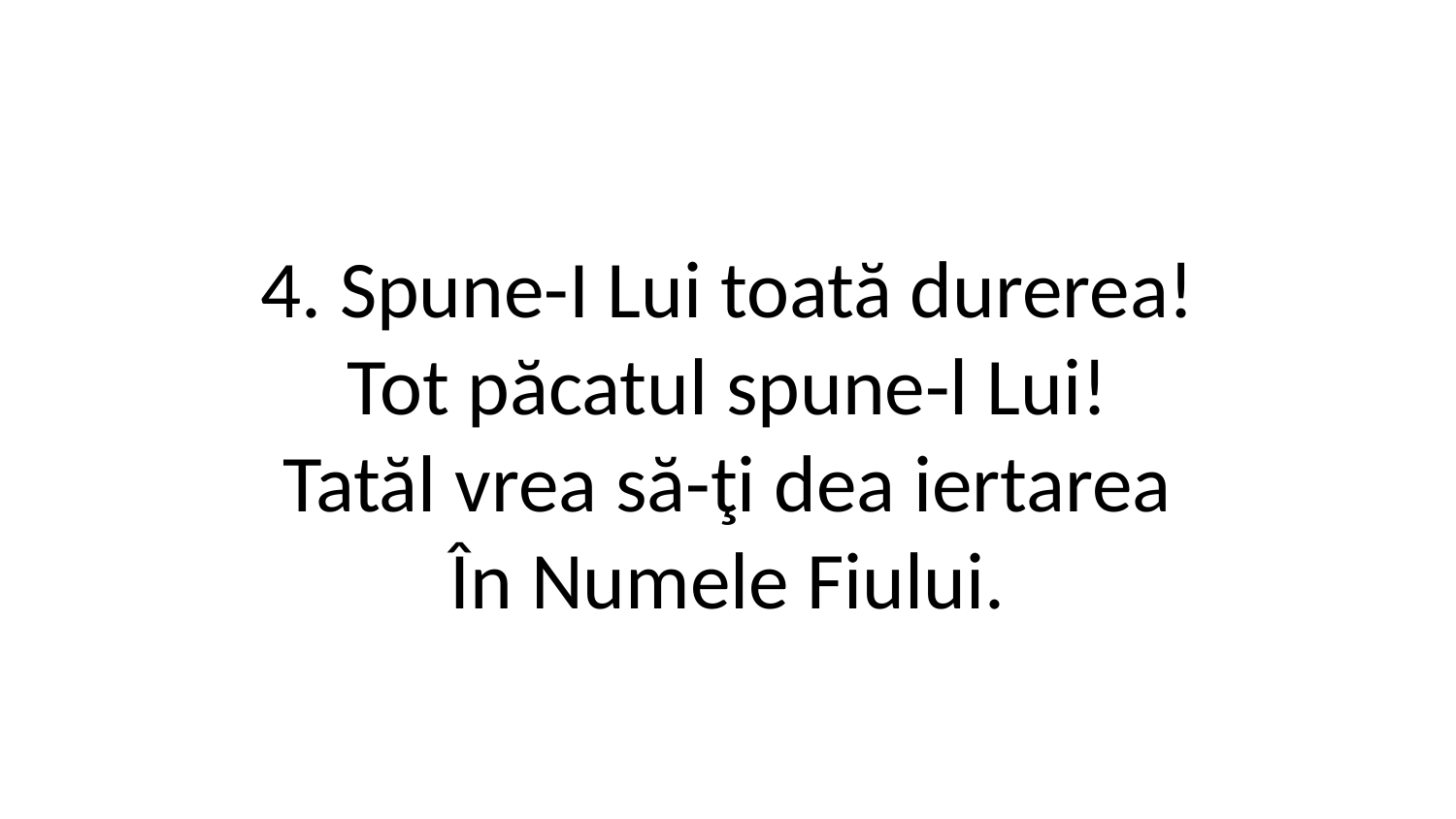

4. Spune-I Lui toată durerea!
Tot păcatul spune-l Lui!
Tatăl vrea să-ţi dea iertarea
În Numele Fiului.